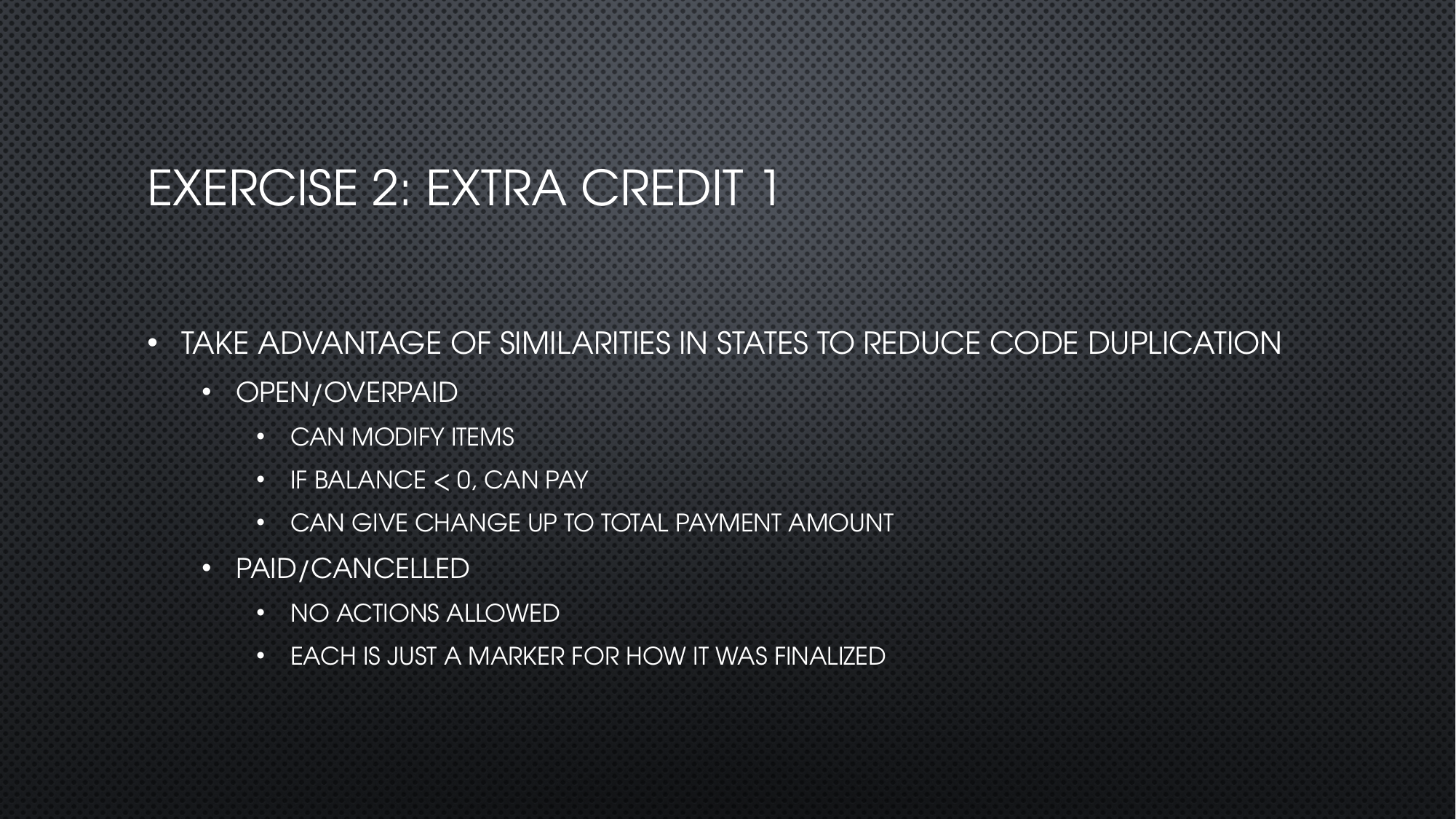

# Exercise 2: Extra credit 1
Take advantage of similarities in states to reduce code duplication
Open/Overpaid
Can modify items
If balance < 0, can pay
Can give change up to total payment amount
Paid/Cancelled
No actions allowed
Each is just a marker for how it was finalized